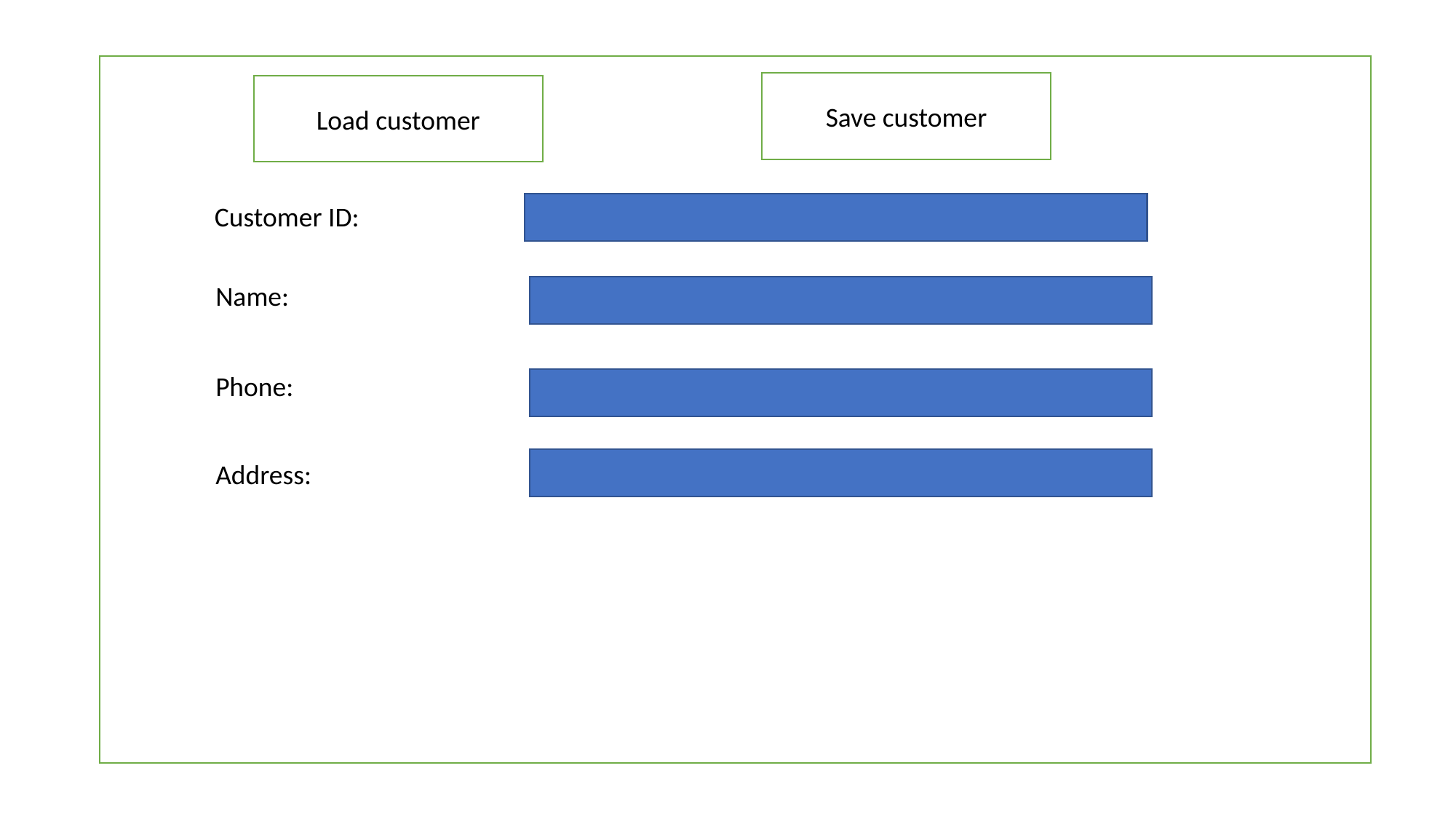

#

Save customer
Load customer
Customer ID:

Name:

Phone:

Address: